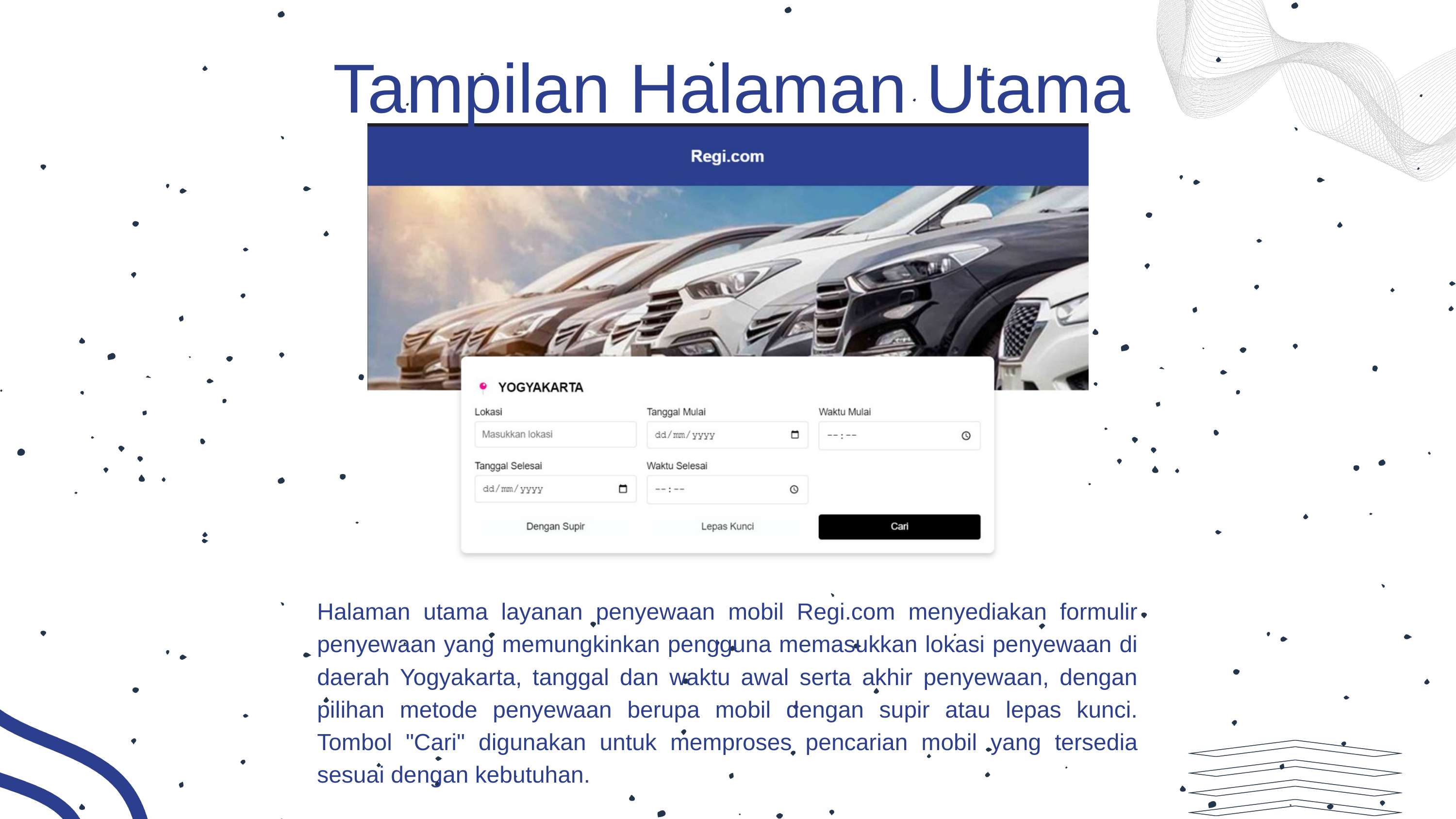

Tampilan Halaman Utama

Halaman utama layanan penyewaan mobil Regi.com menyediakan formulir penyewaan yang memungkinkan pengguna memasukkan lokasi penyewaan di daerah Yogyakarta, tanggal dan waktu awal serta akhir penyewaan, dengan pilihan metode penyewaan berupa mobil dengan supir atau lepas kunci. Tombol "Cari" digunakan untuk memproses pencarian mobil yang tersedia sesuai dengan kebutuhan.